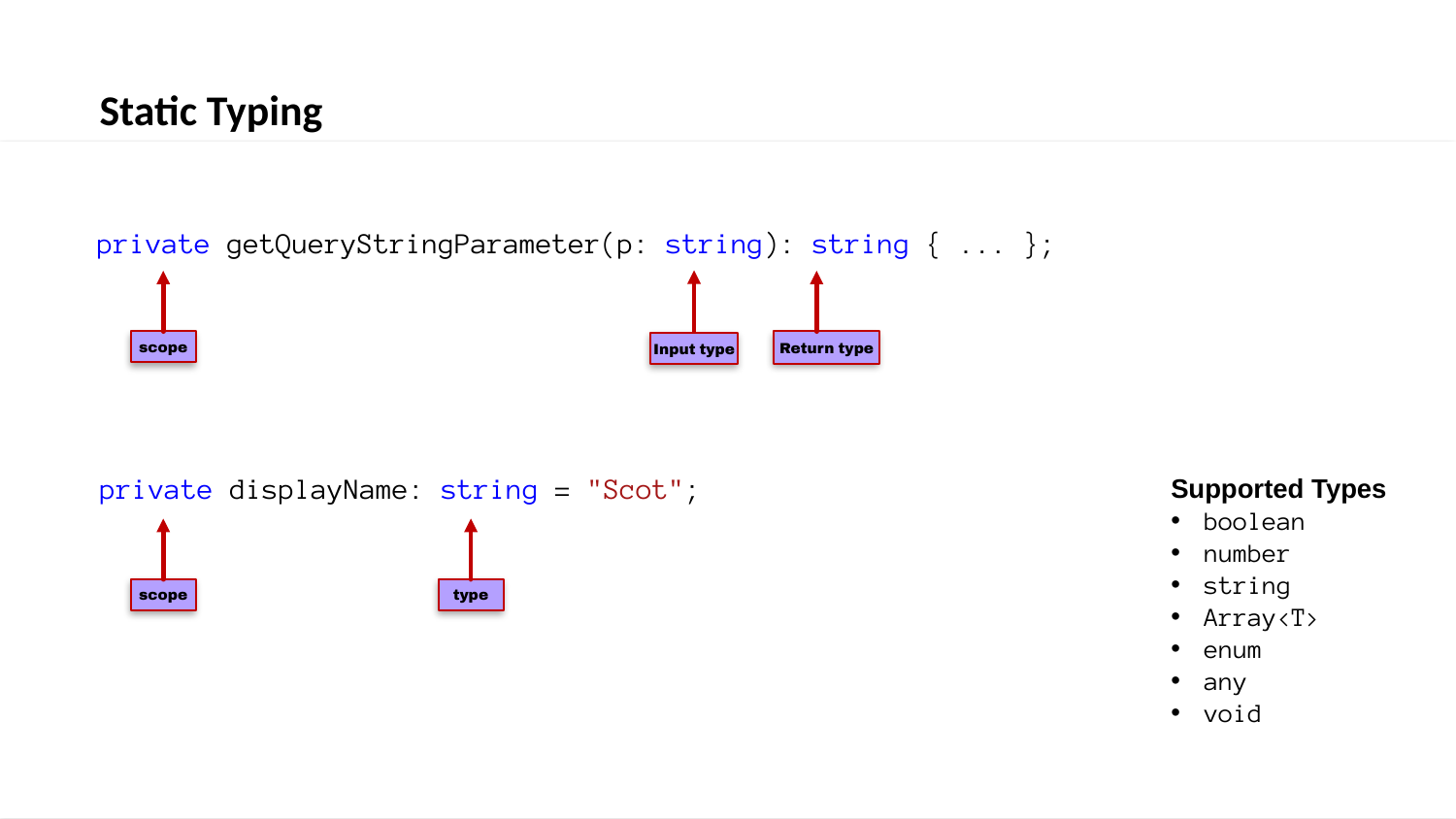

Static Typing
private getQueryStringParameter(p: string): string { ... };

scope
Return type
Input type
private displayName: string = "Scot";
Supported Types
boolean
number
string
Array<T>
enum
any
void
scope
type